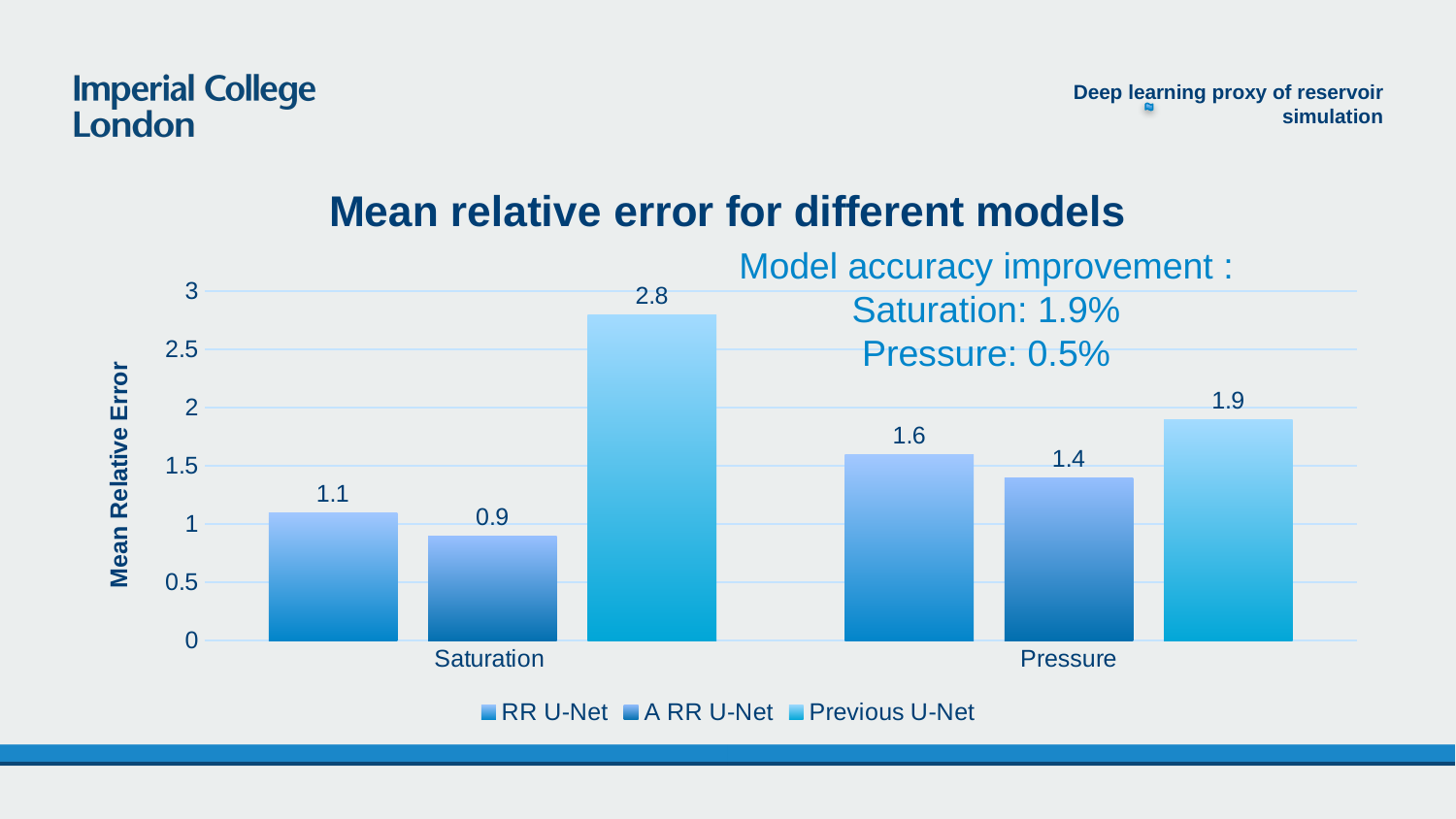

Deep learning proxy of reservoir simulation

### Chart: Mean relative error for different models

| Category | RR U-Net | A RR U-Net | Previous U-Net |
|---|---|---|---|
| Saturation  | 1.1 | 0.9 | 2.8 |
| Pressure | 1.6 | 1.4 | 1.9 |
Model accuracy improvement :
Saturation: 1.9%
Pressure: 0.5%